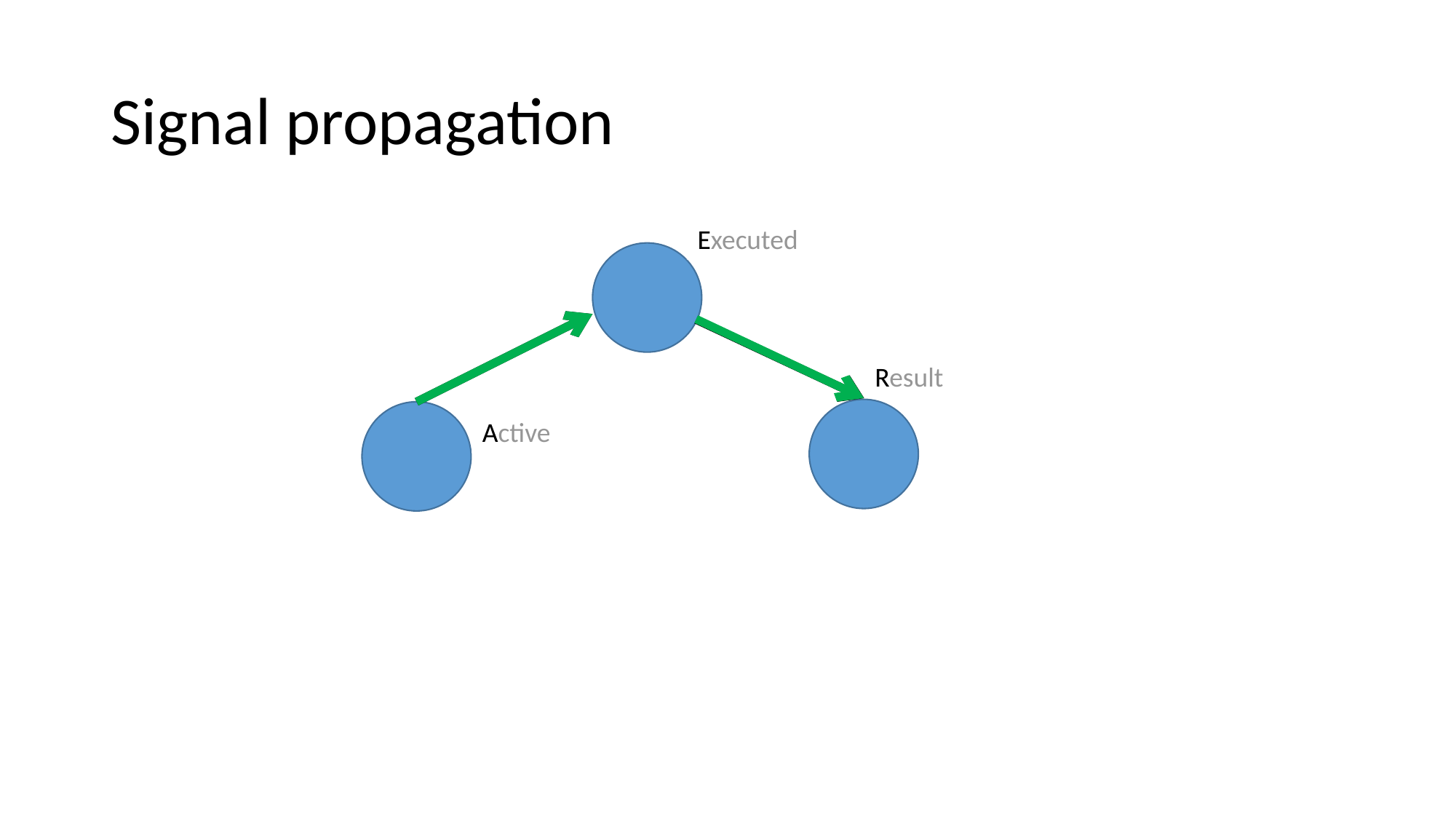

# Signal propagation
Executed
E

Result
R

Active
A